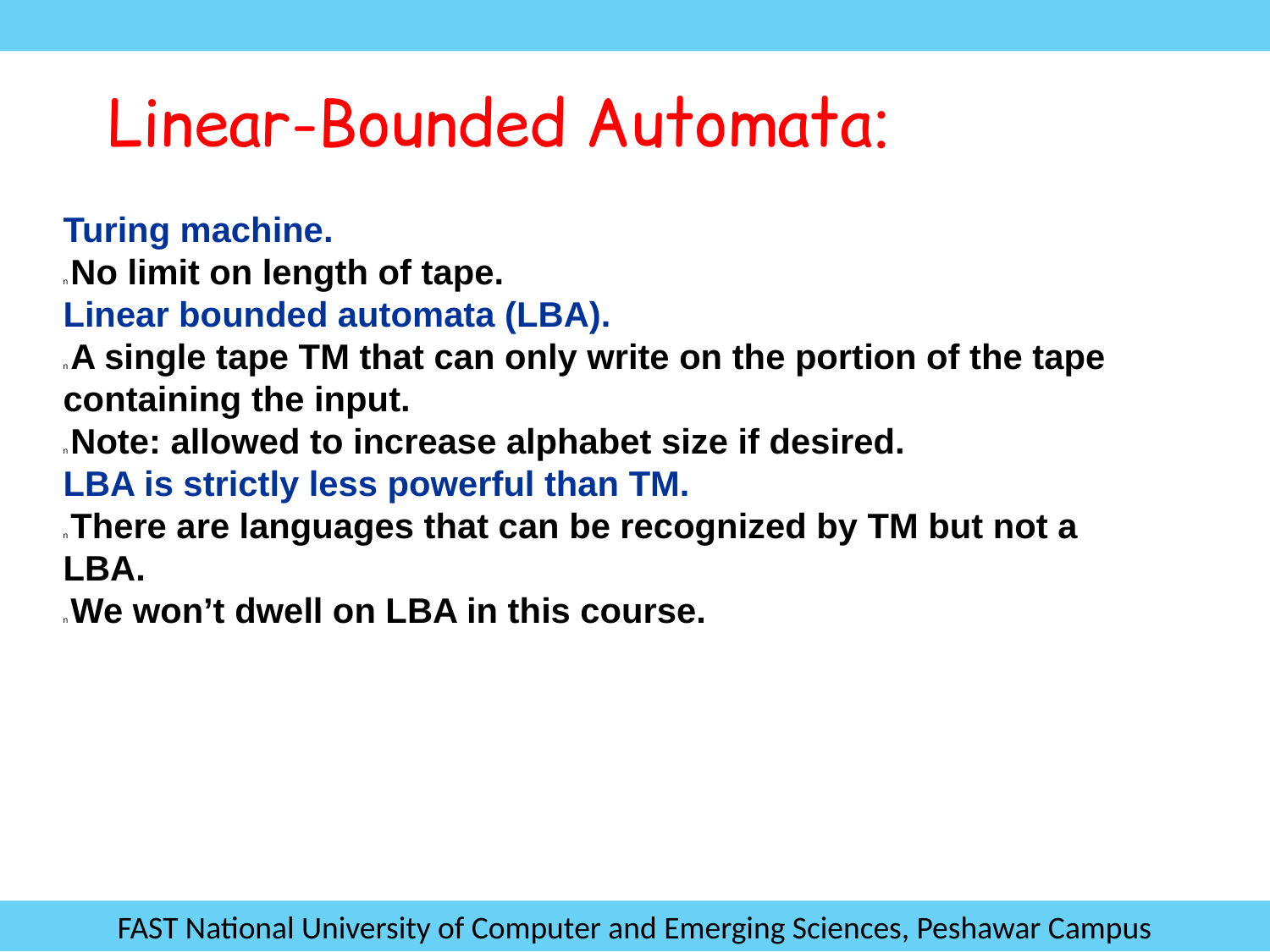

Linear-Bounded Automata:
Turing machine.
n No limit on length of tape.
Linear bounded automata (LBA).
n A single tape TM that can only write on the portion of the tape
containing the input.
n Note: allowed to increase alphabet size if desired.
LBA is strictly less powerful than TM.
n There are languages that can be recognized by TM but not a LBA.
n We won’t dwell on LBA in this course.